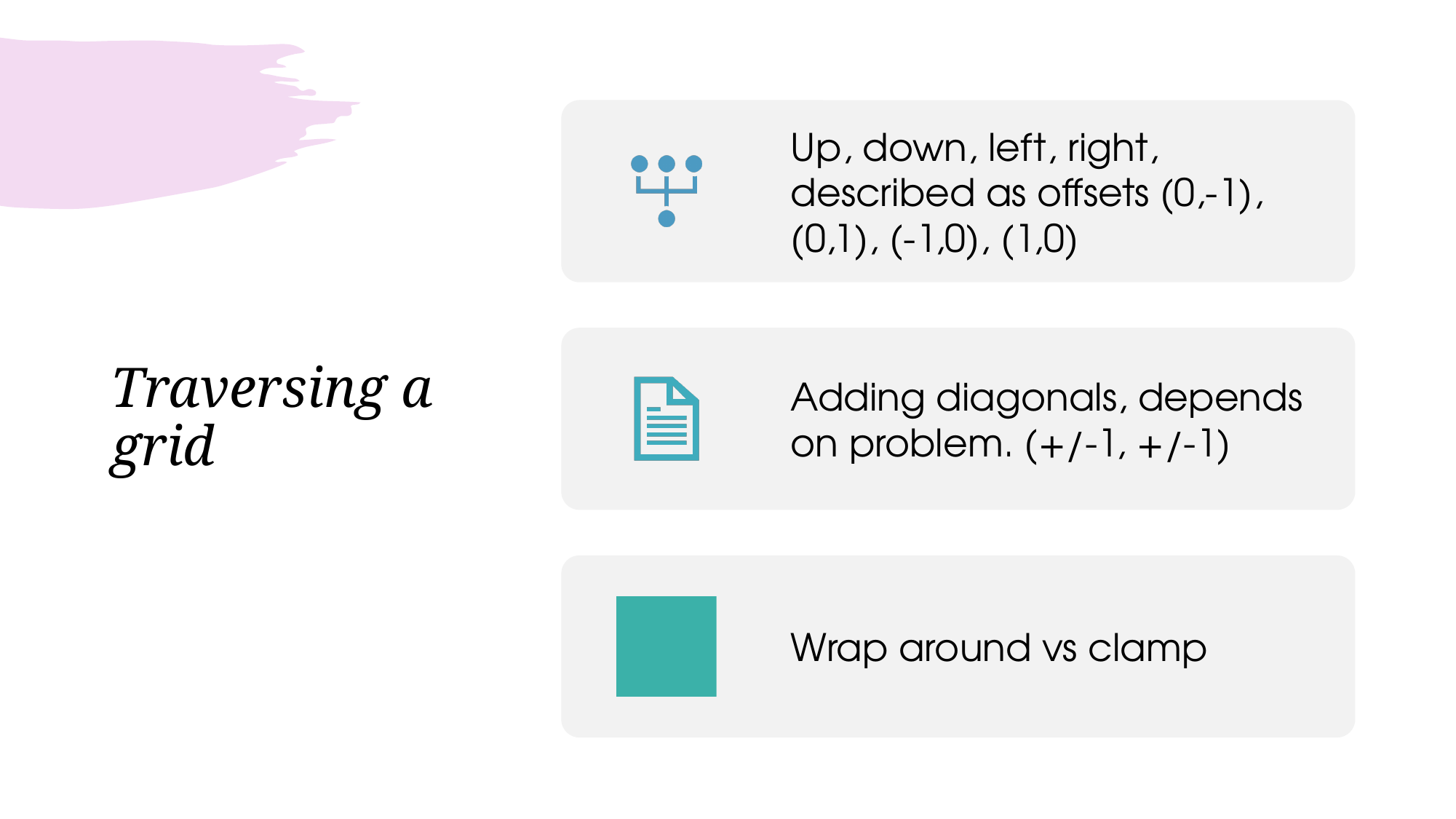

Up, down, left, right, described as offsets (0,-1), (0,1), (-1,0), (1,0)
Adding diagonals, depends on problem. (+/-1, +/-1)
Wrap around vs clamp
# Traversing a grid